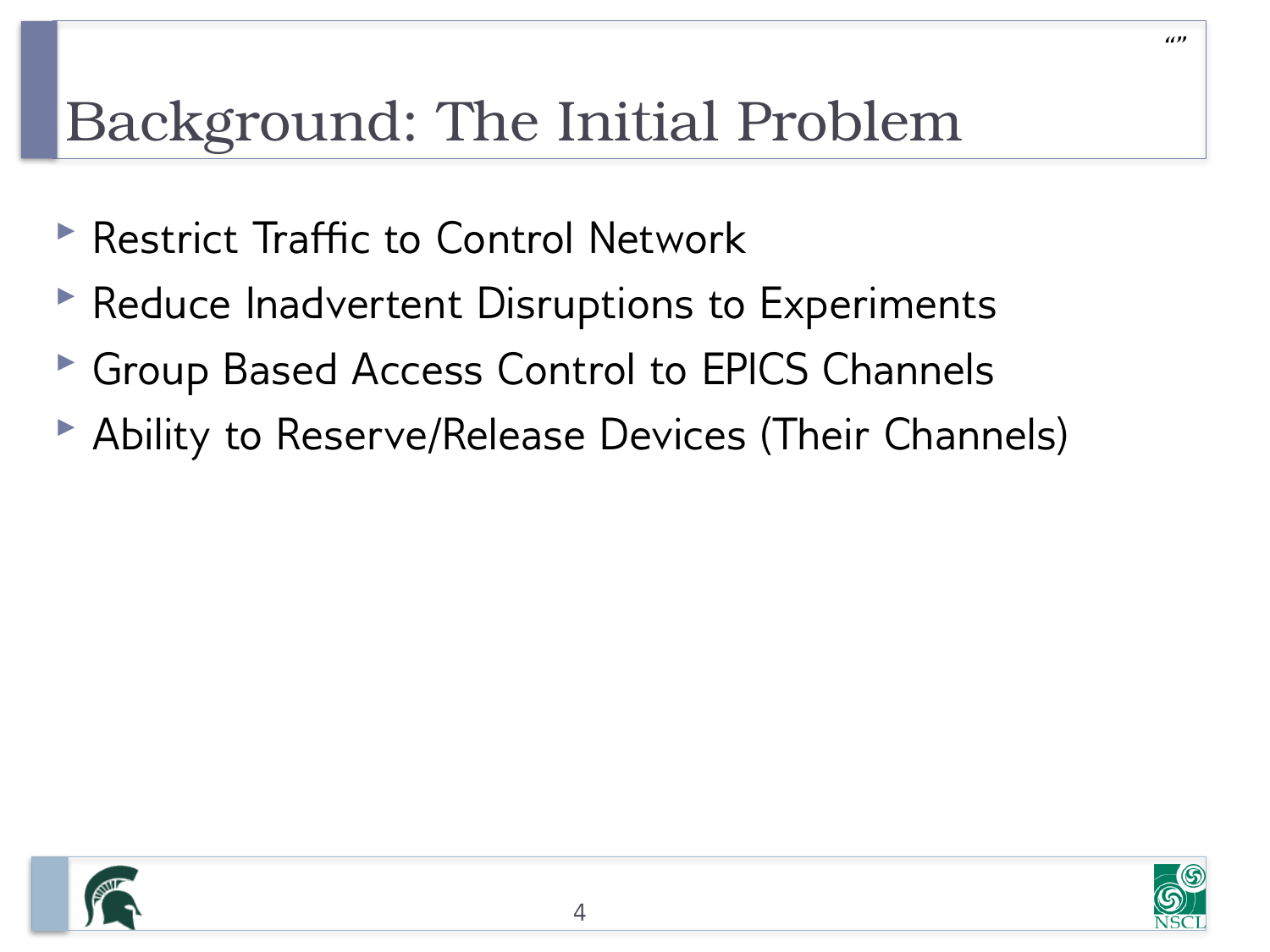

# Background: The Initial Problem
“”
Restrict Traffic to Control Network
Reduce Inadvertent Disruptions to Experiments
Group Based Access Control to EPICS Channels
Ability to Reserve/Release Devices (Their Channels)

4